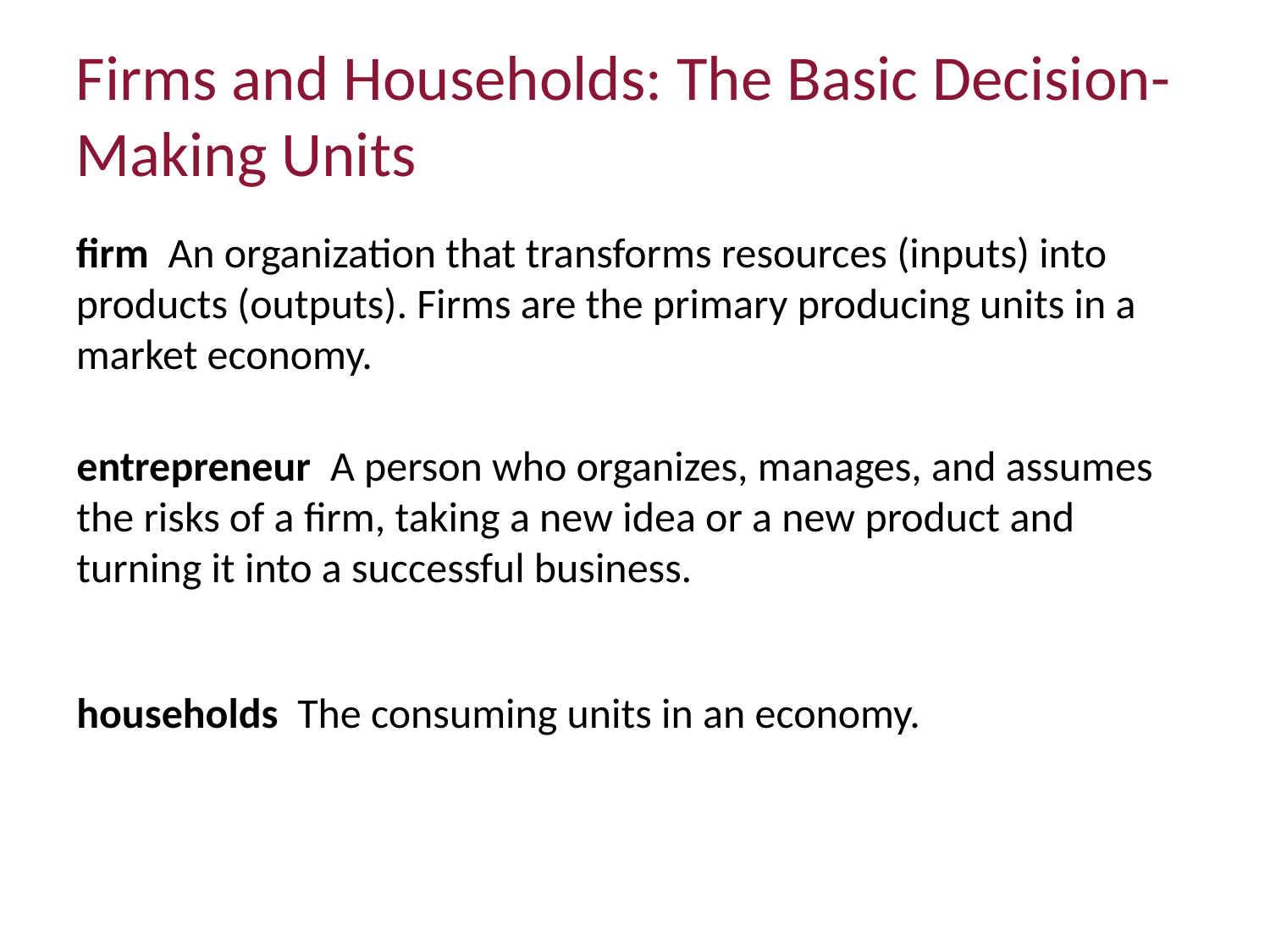

Firms and Households: The Basic Decision-Making Units
firm  An organization that transforms resources (inputs) into products (outputs). Firms are the primary producing units in a market economy.
entrepreneur  A person who organizes, manages, and assumes the risks of a firm, taking a new idea or a new product and turning it into a successful business.
households  The consuming units in an economy.